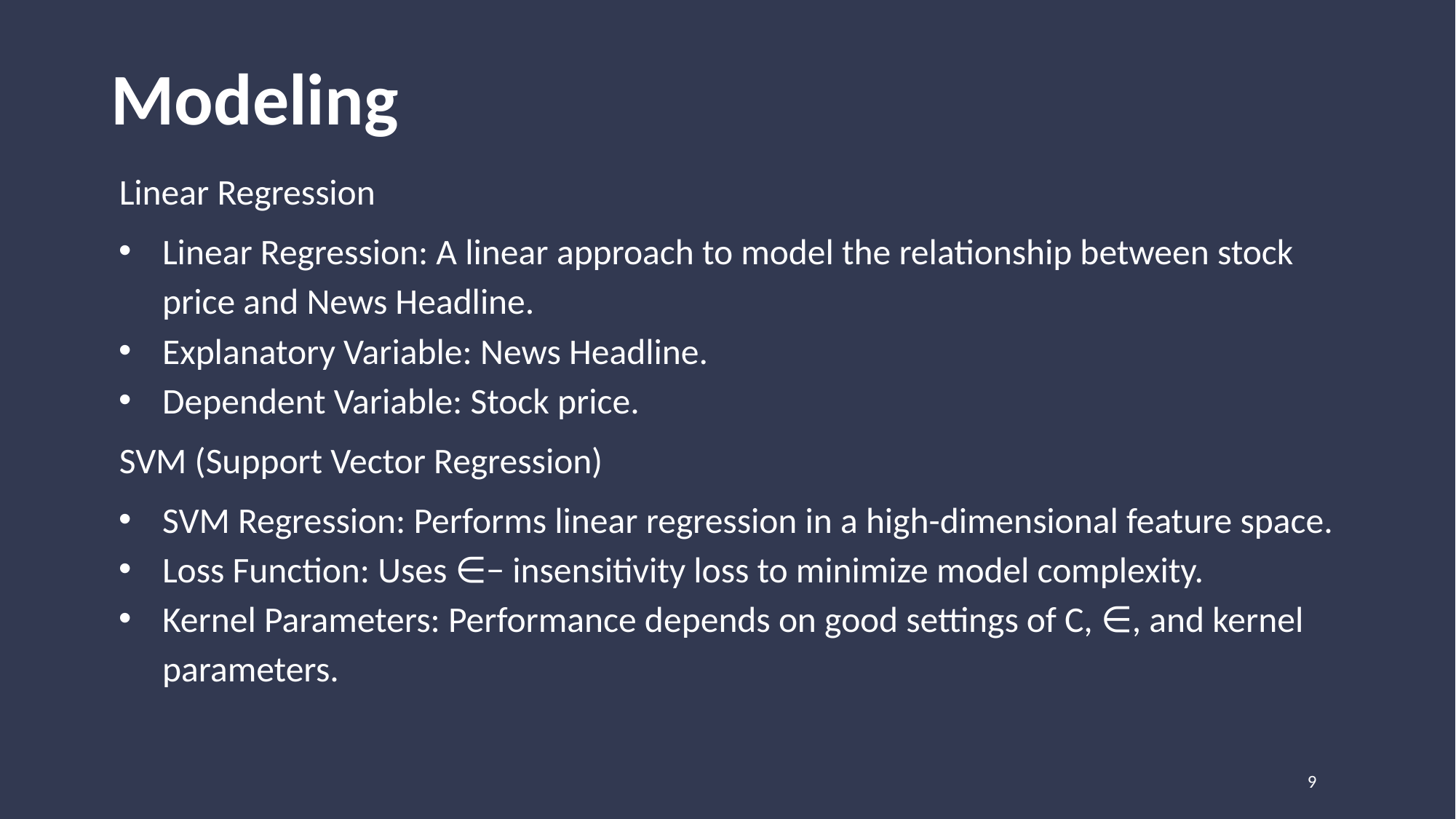

# Modeling
 Linear Regression
Linear Regression: A linear approach to model the relationship between stock price and News Headline.
Explanatory Variable: News Headline.
Dependent Variable: Stock price.
 SVM (Support Vector Regression)
SVM Regression: Performs linear regression in a high-dimensional feature space.
Loss Function: Uses ∈− insensitivity loss to minimize model complexity.
Kernel Parameters: Performance depends on good settings of C, ∈, and kernel parameters.
9